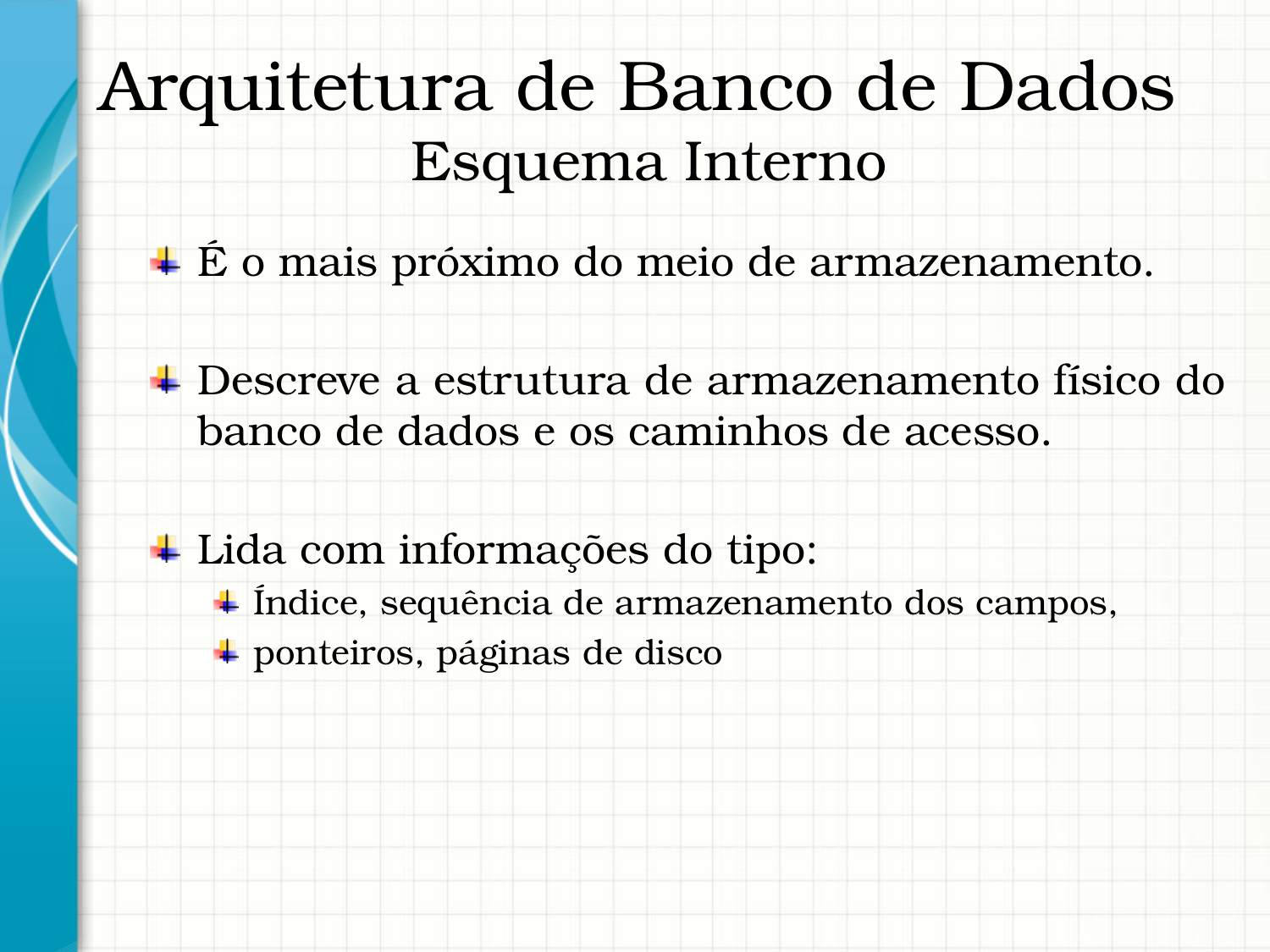

Arquitetura de Banco de Dados
Esquema Interno
É o mais próximo do meio de armazenamento.

Descreve a estrutura de armazenamento físico do banco de dados e os caminhos de acesso.

Lida com informações do tipo:
Índice, sequência de armazenamento dos campos,
ponteiros, páginas de disco